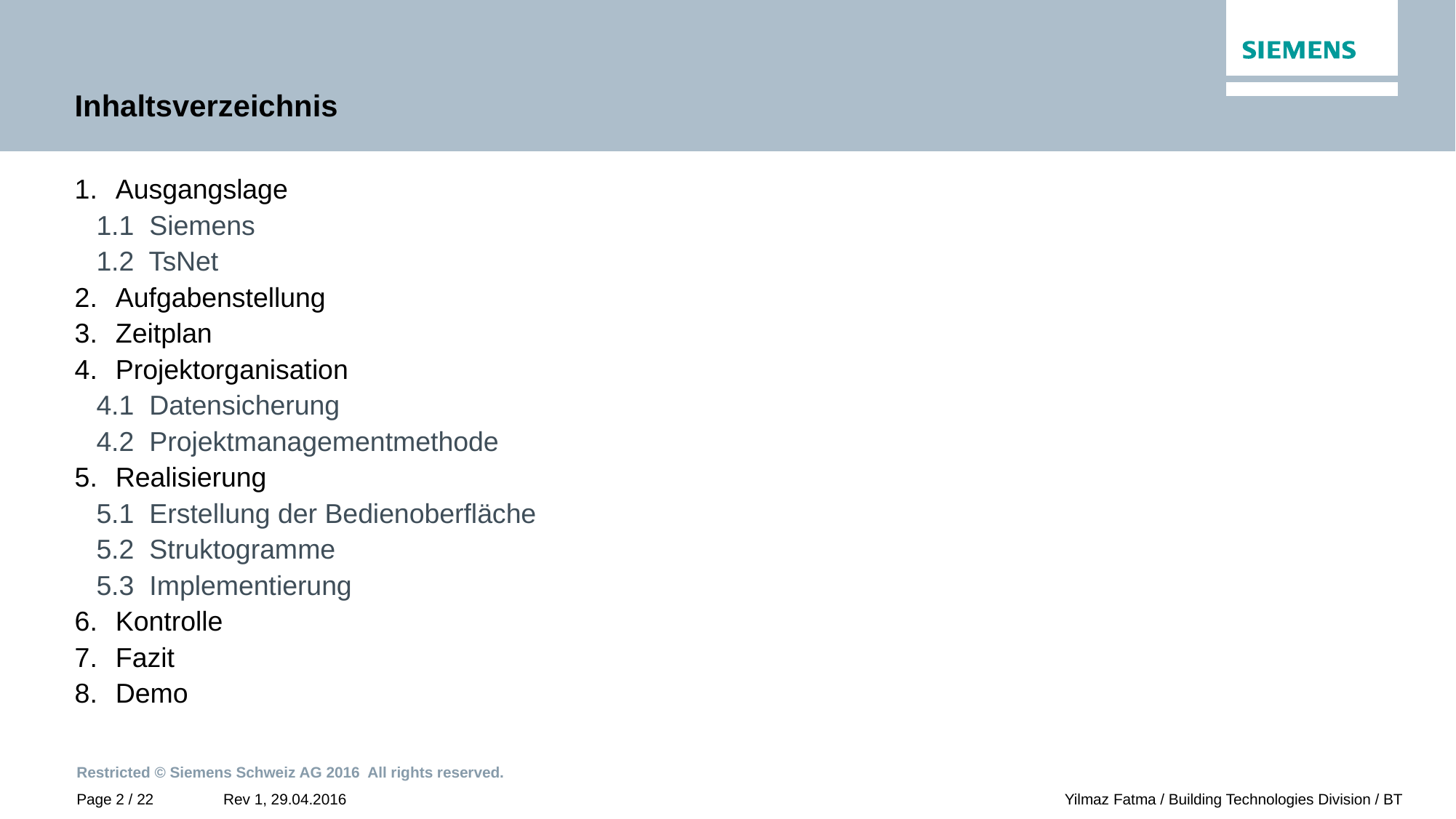

# Inhaltsverzeichnis
Ausgangslage
1.1  Siemens
1.2  TsNet
Aufgabenstellung
Zeitplan
Projektorganisation
4.1  Datensicherung
4.2  Projektmanagementmethode
Realisierung
5.1  Erstellung der Bedienoberfläche
5.2  Struktogramme
5.3  Implementierung
Kontrolle
Fazit
Demo